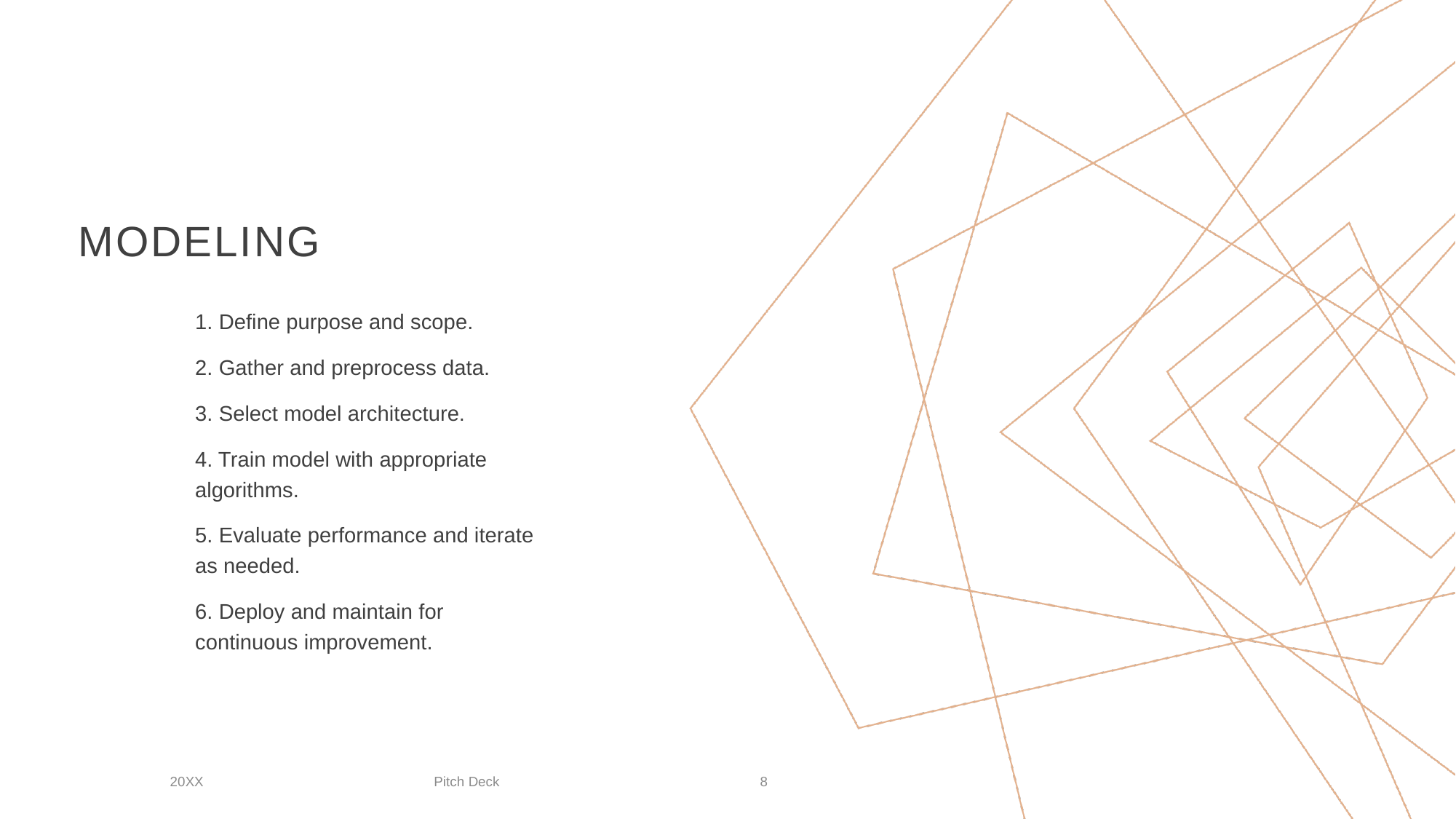

# MODELING
1. Define purpose and scope.
2. Gather and preprocess data.
3. Select model architecture.
4. Train model with appropriate algorithms.
5. Evaluate performance and iterate as needed.
6. Deploy and maintain for continuous improvement.
Pitch Deck
20XX
8